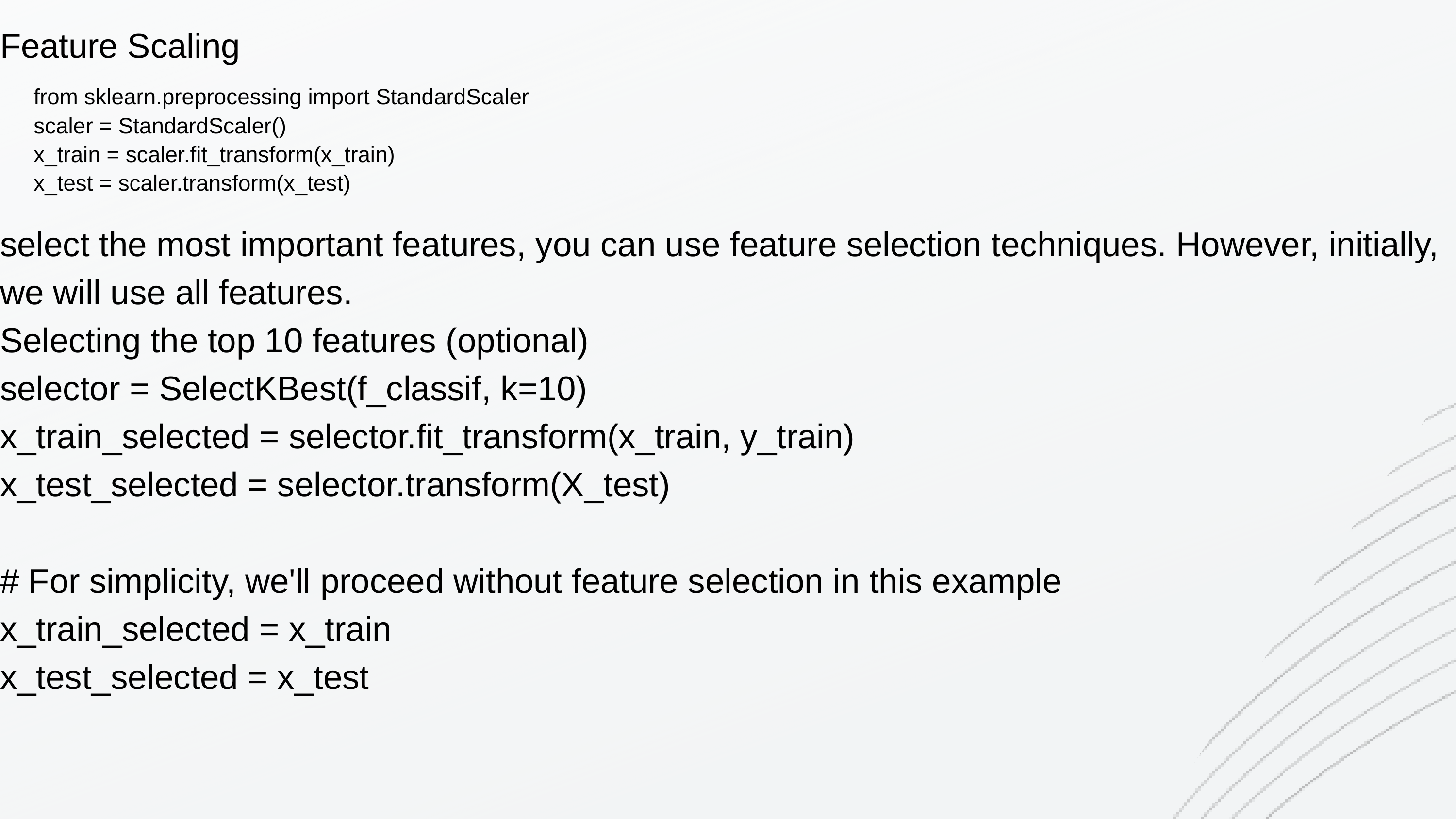

Feature Scaling

from sklearn.preprocessing import StandardScaler
scaler = StandardScaler()
x_train = scaler.fit_transform(x_train)
x_test = scaler.transform(x_test)

select the most important features, you can use feature selection techniques. However, initially, we will use all features.
Selecting the top 10 features (optional)
selector = SelectKBest(f_classif, k=10)
x_train_selected = selector.fit_transform(x_train, y_train)
x_test_selected = selector.transform(X_test)

# For simplicity, we'll proceed without feature selection in this example
x_train_selected = x_train
x_test_selected = x_test